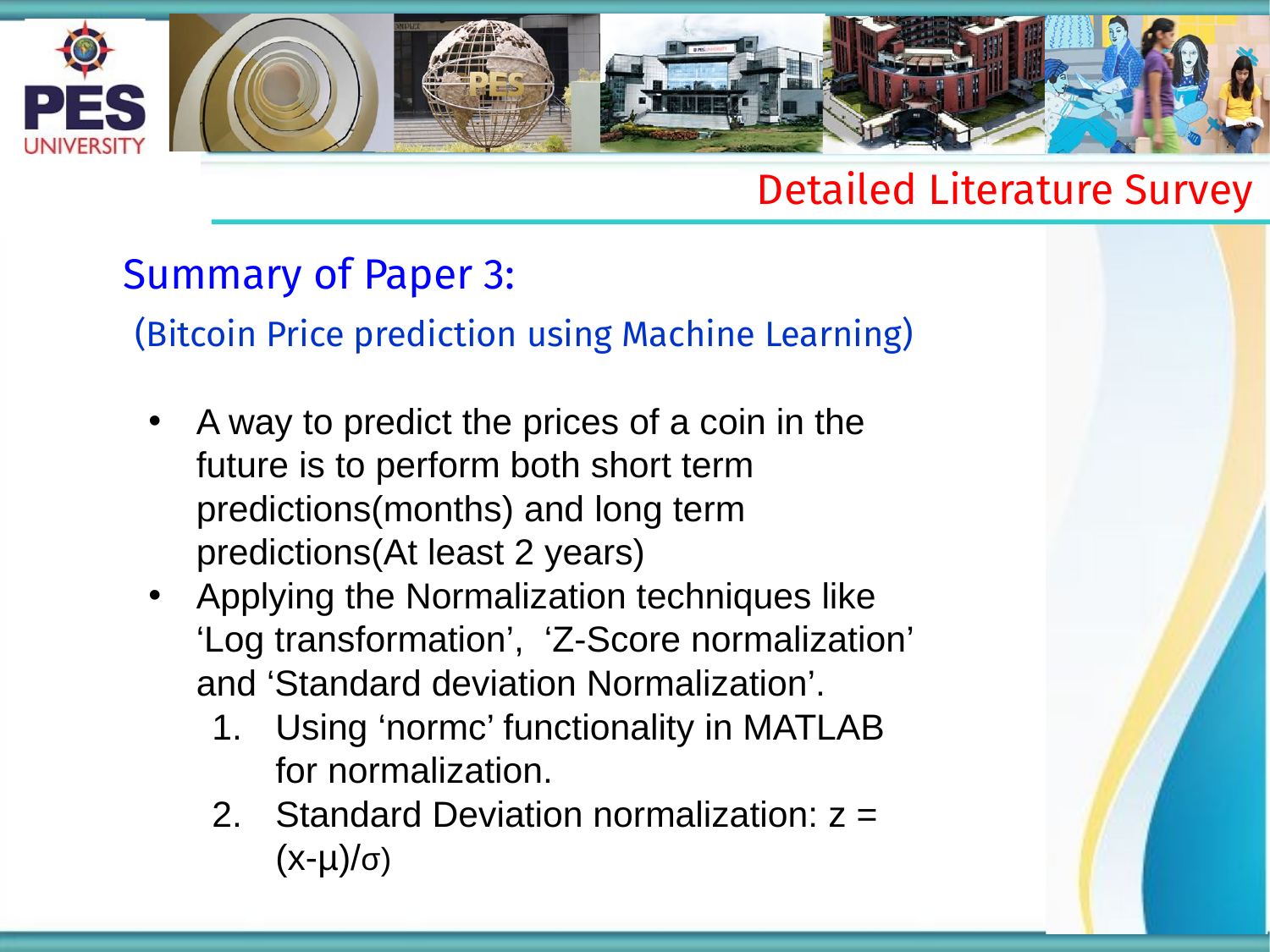

# Detailed Literature Survey

Summary of Paper 3:
(Bitcoin Price prediction using Machine Learning)

A way to predict the prices of a coin in the future is to perform both short term predictions(months) and long term predictions(At least 2 years)
Applying the Normalization techniques like ‘Log transformation’,  ‘Z-Score normalization’ and ‘Standard deviation Normalization’.
Using ‘normc’ functionality in MATLAB for normalization.
Standard Deviation normalization: z = (x-µ)/σ)